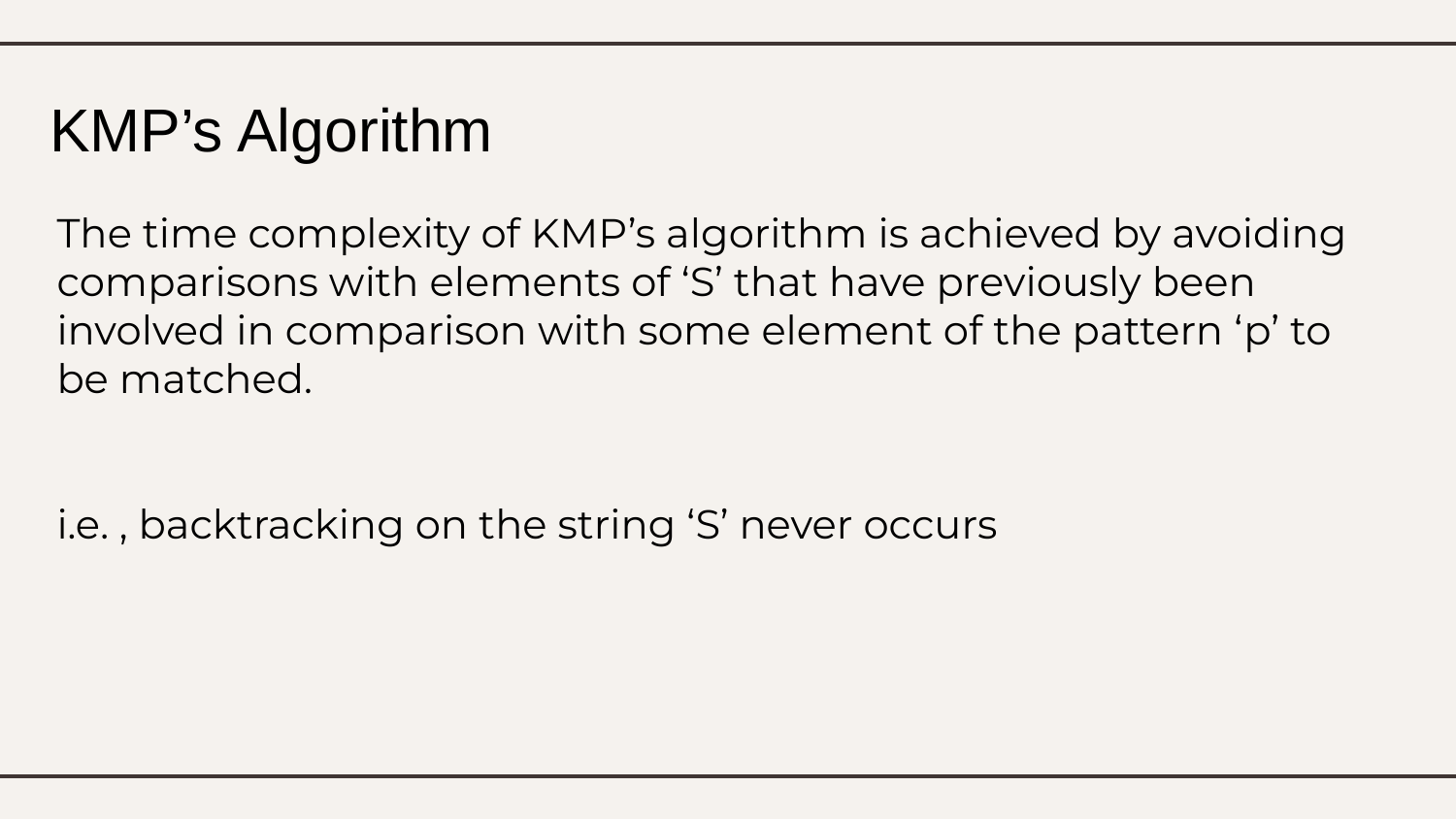

# KMP’s Algorithm
The time complexity of KMP’s algorithm is achieved by avoiding comparisons with elements of ‘S’ that have previously been involved in comparison with some element of the pattern ‘p’ to be matched.

i.e. , backtracking on the string ‘S’ never occurs